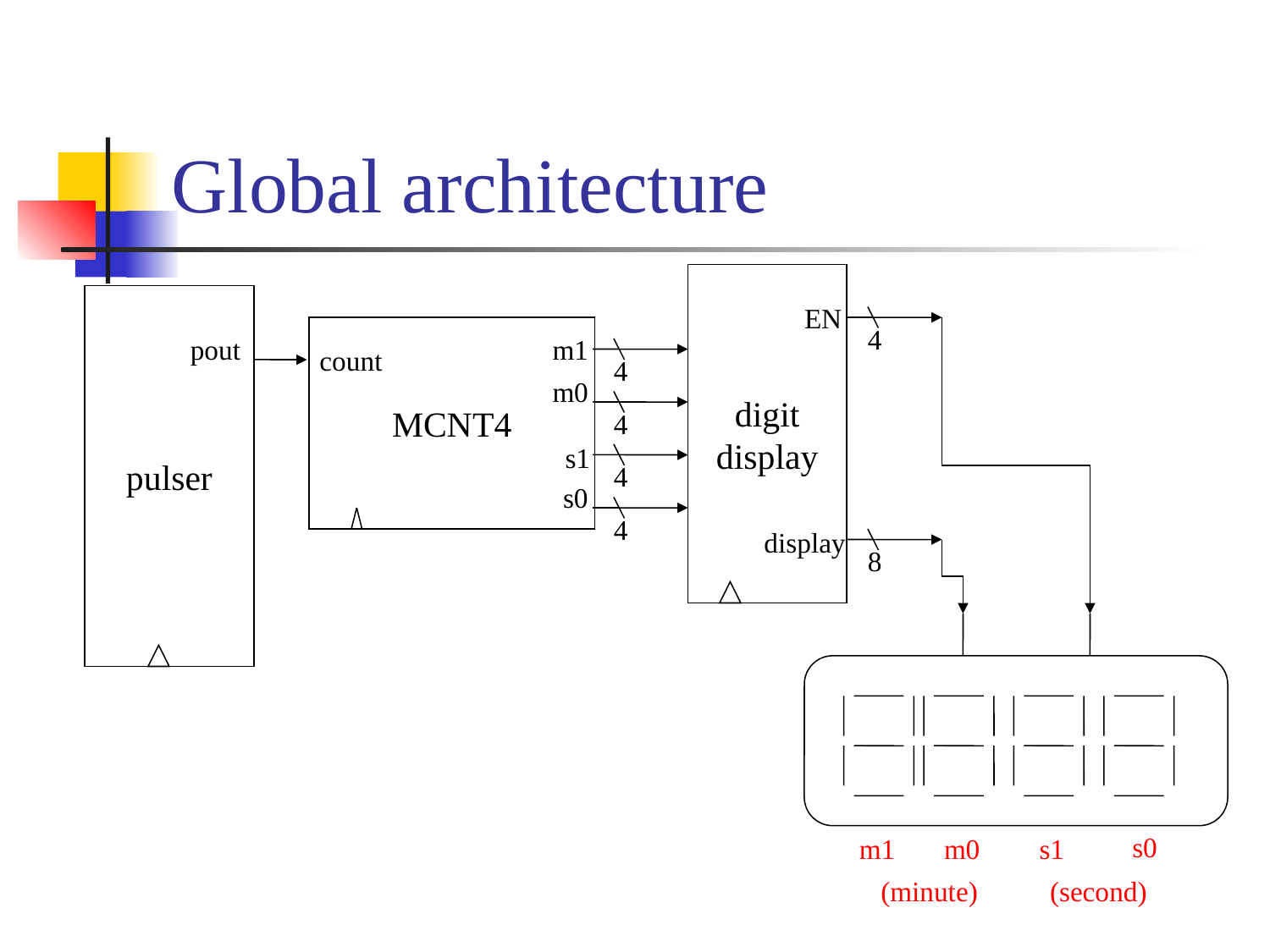

# Global architecture
digit
display
EN
display

pulser
pout

4

MCNT4
m1
count
m0
s1
s0

4

4

4

4

8

s0
m1
m0
s1
(minute)
(second)